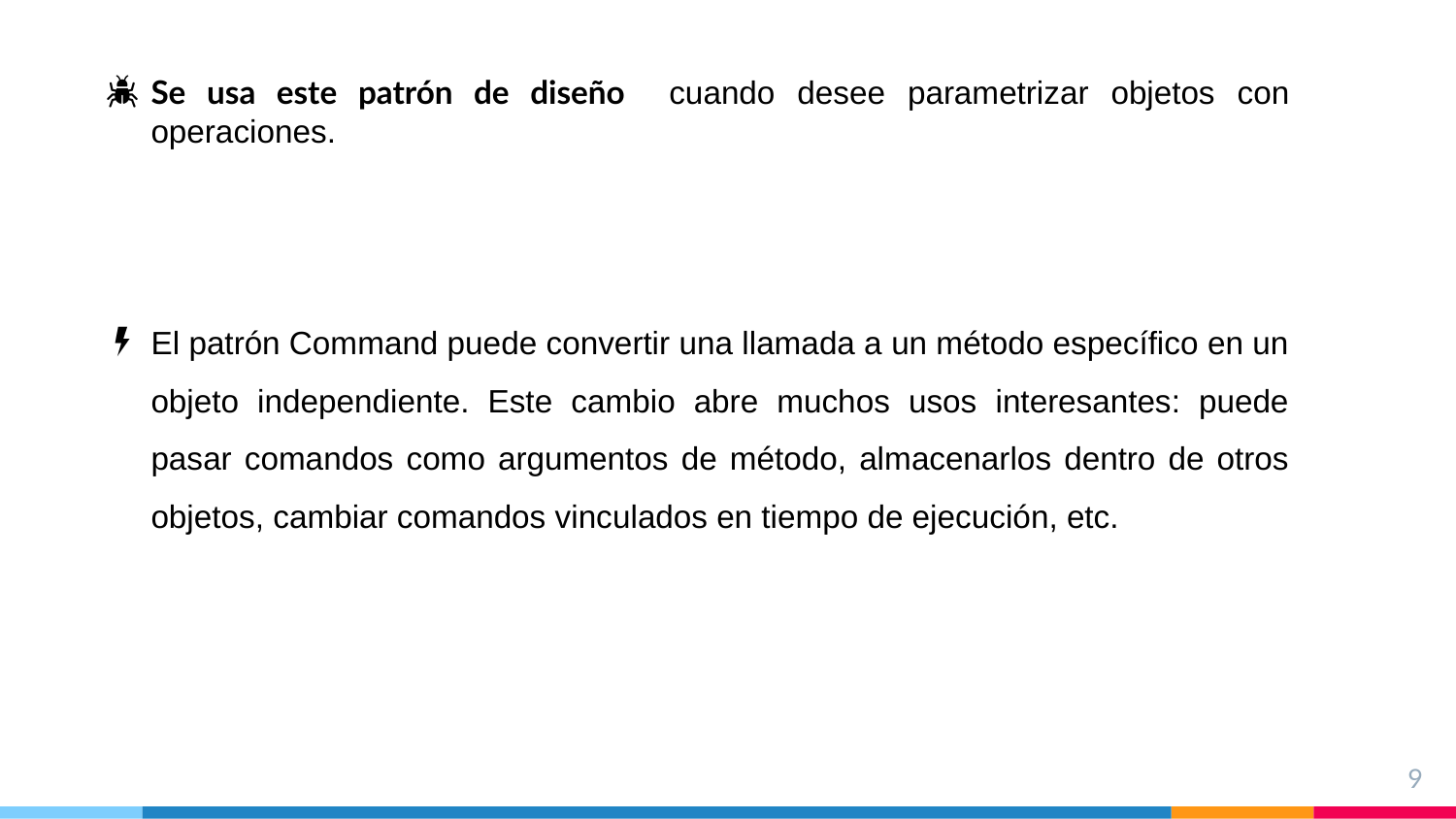

Se usa este patrón de diseño  cuando desee parametrizar objetos con operaciones.

El patrón Command puede convertir una llamada a un método específico en un objeto independiente. Este cambio abre muchos usos interesantes: puede pasar comandos como argumentos de método, almacenarlos dentro de otros objetos, cambiar comandos vinculados en tiempo de ejecución, etc.

9